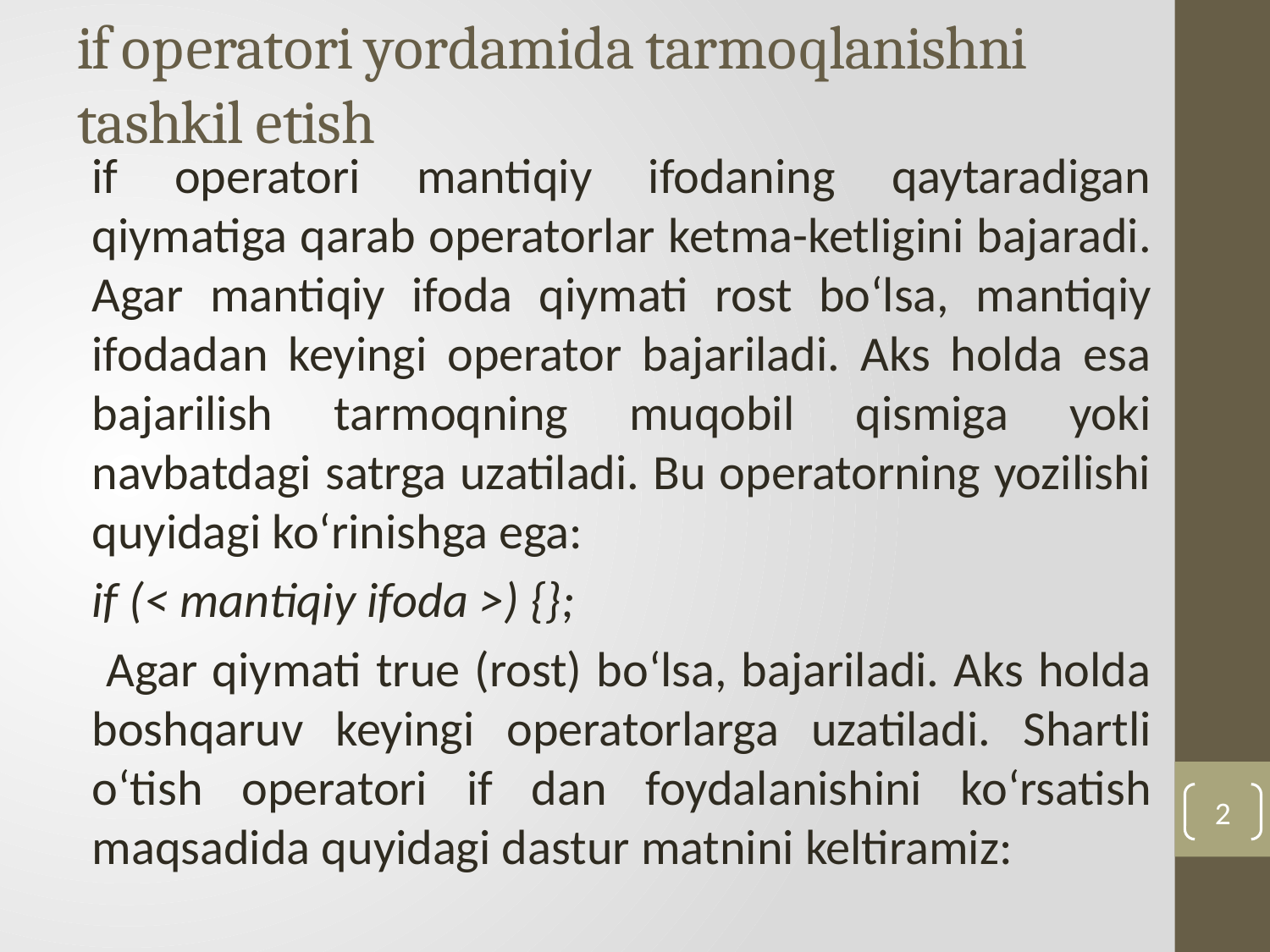

# if operatori yordamida tarmoqlanishni tashkil etish
if operatori mantiqiy ifodaning qaytaradigan qiymatiga qarab operatorlar ketma-ketligini bajaradi. Agar mantiqiy ifoda qiymati rost bo‘lsa, mantiqiy ifodadan keyingi operator bajariladi. Aks holda esa bajarilish tarmoqning muqobil qismiga yoki navbatdagi satrga uzatiladi. Bu operatorning yozilishi quyidagi ko‘rinishga ega:
if (< mantiqiy ifoda >) {};
 Agar qiymati true (rost) bo‘lsa, bajariladi. Aks holda boshqaruv keyingi operatorlarga uzatiladi. Shartli o‘tish operatori if dan foydalanishini ko‘rsatish maqsadida quyidagi dastur matnini keltiramiz:
2